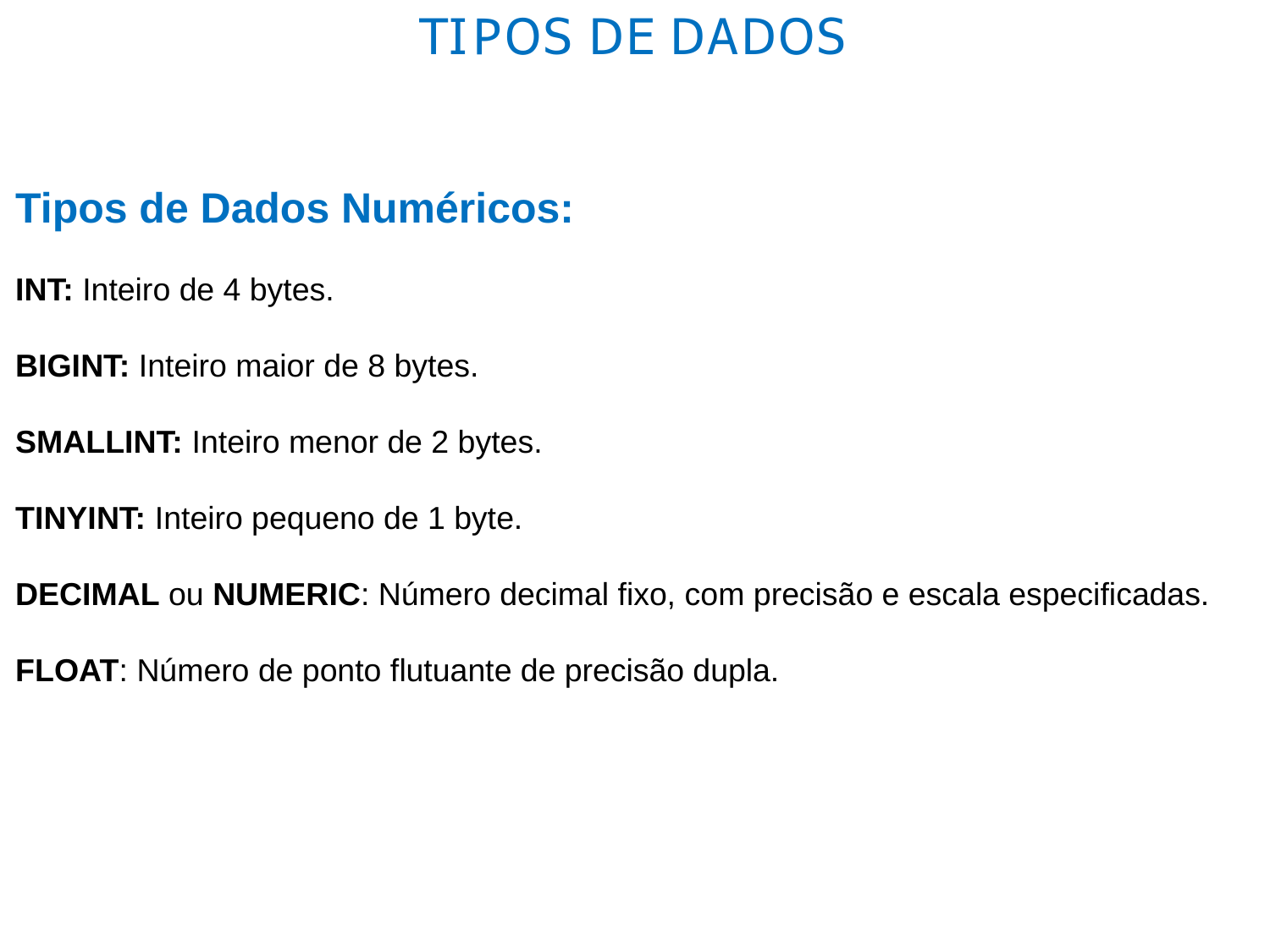

# TIPOS DE DADOS

Tipos de Dados Numéricos:
INT: Inteiro de 4 bytes.
BIGINT: Inteiro maior de 8 bytes.
SMALLINT: Inteiro menor de 2 bytes.
TINYINT: Inteiro pequeno de 1 byte.
DECIMAL ou NUMERIC: Número decimal fixo, com precisão e escala especificadas.
FLOAT: Número de ponto flutuante de precisão dupla.